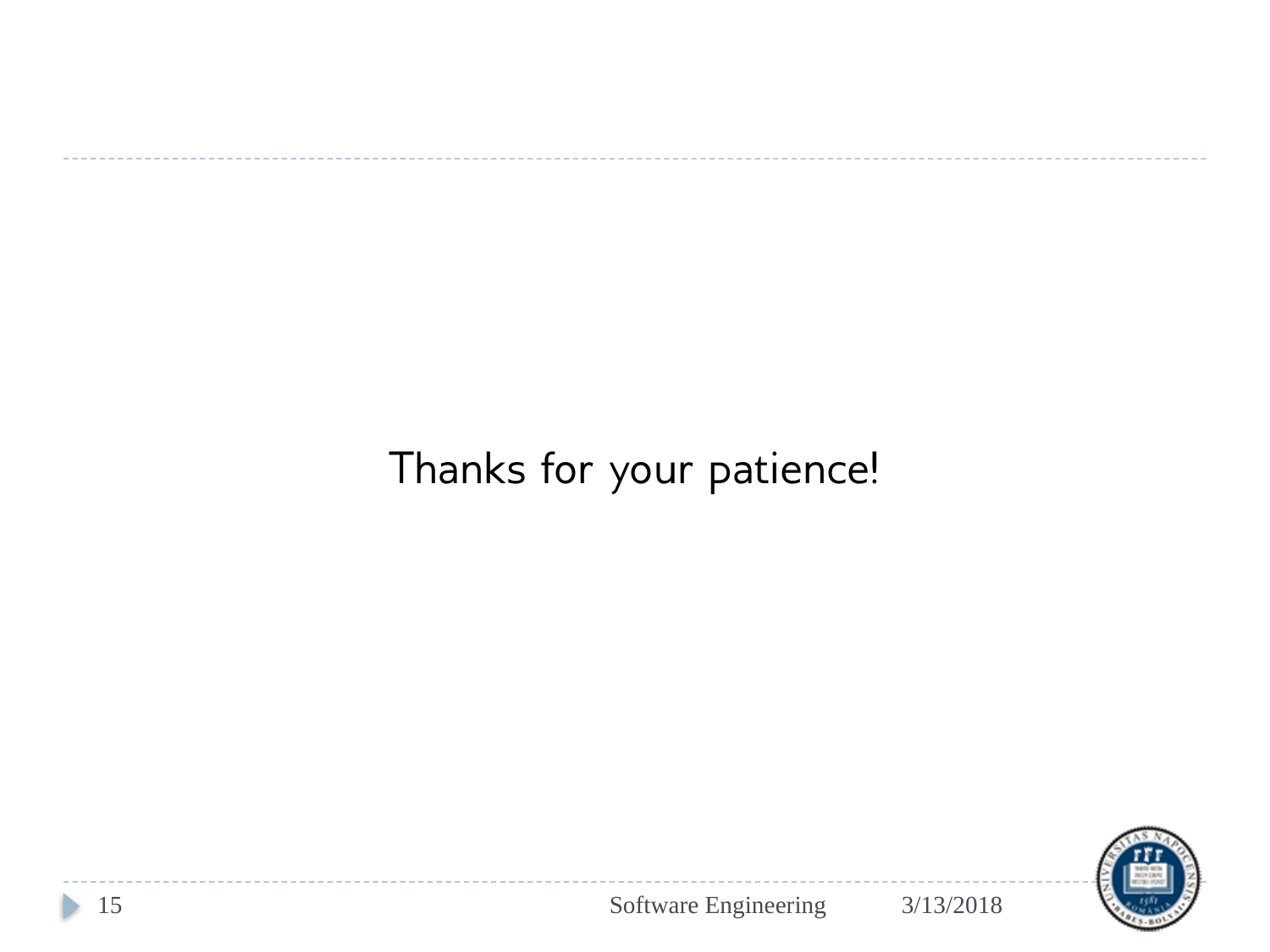

Thanks for your patience!

15
Software Engineering
3/13/2018